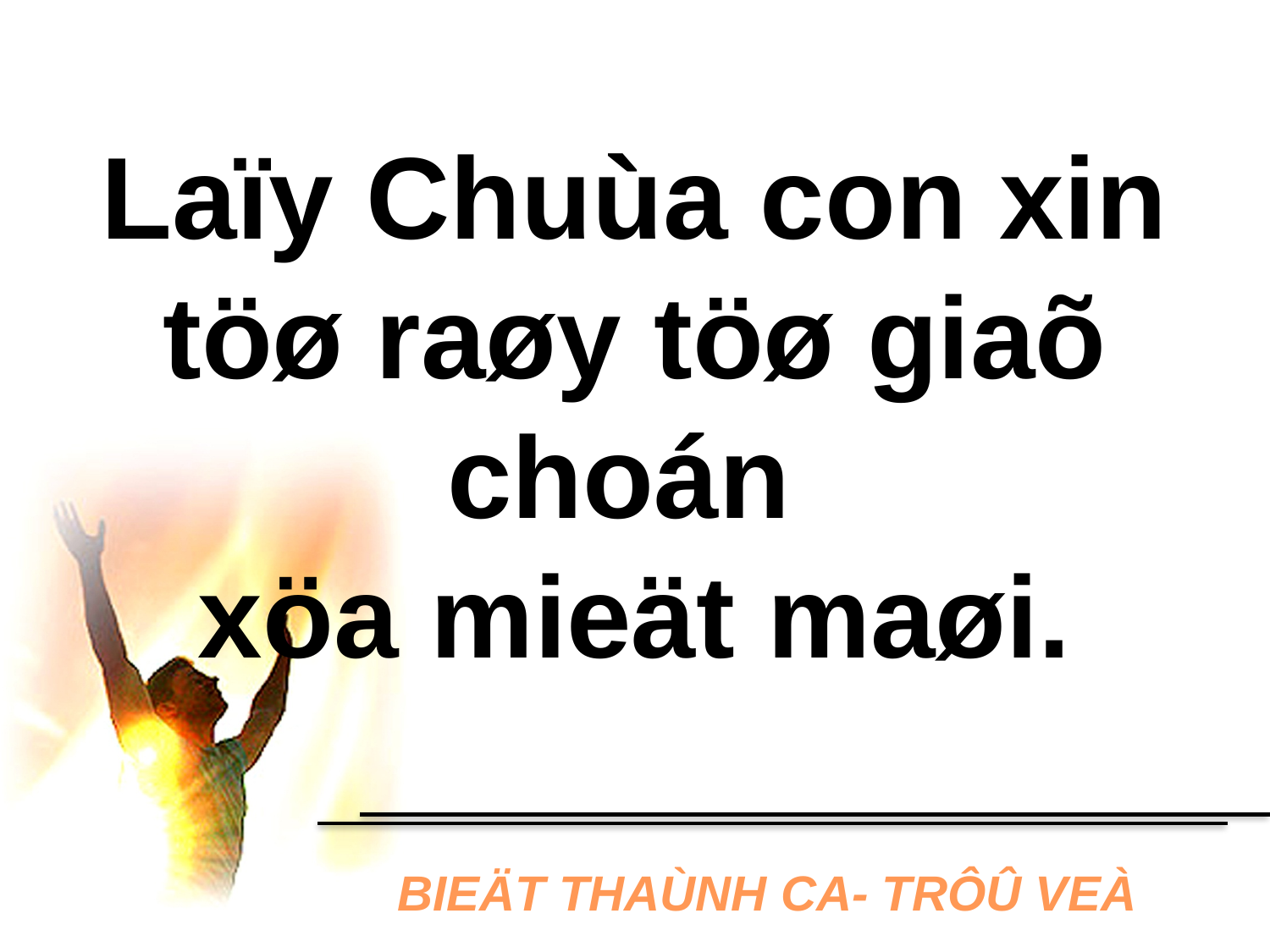

Laïy Chuùa con xin
töø raøy töø giaõ choán
xöa mieät maøi.
# BIEÄT THAÙNH CA- TRÔÛ VEÀ